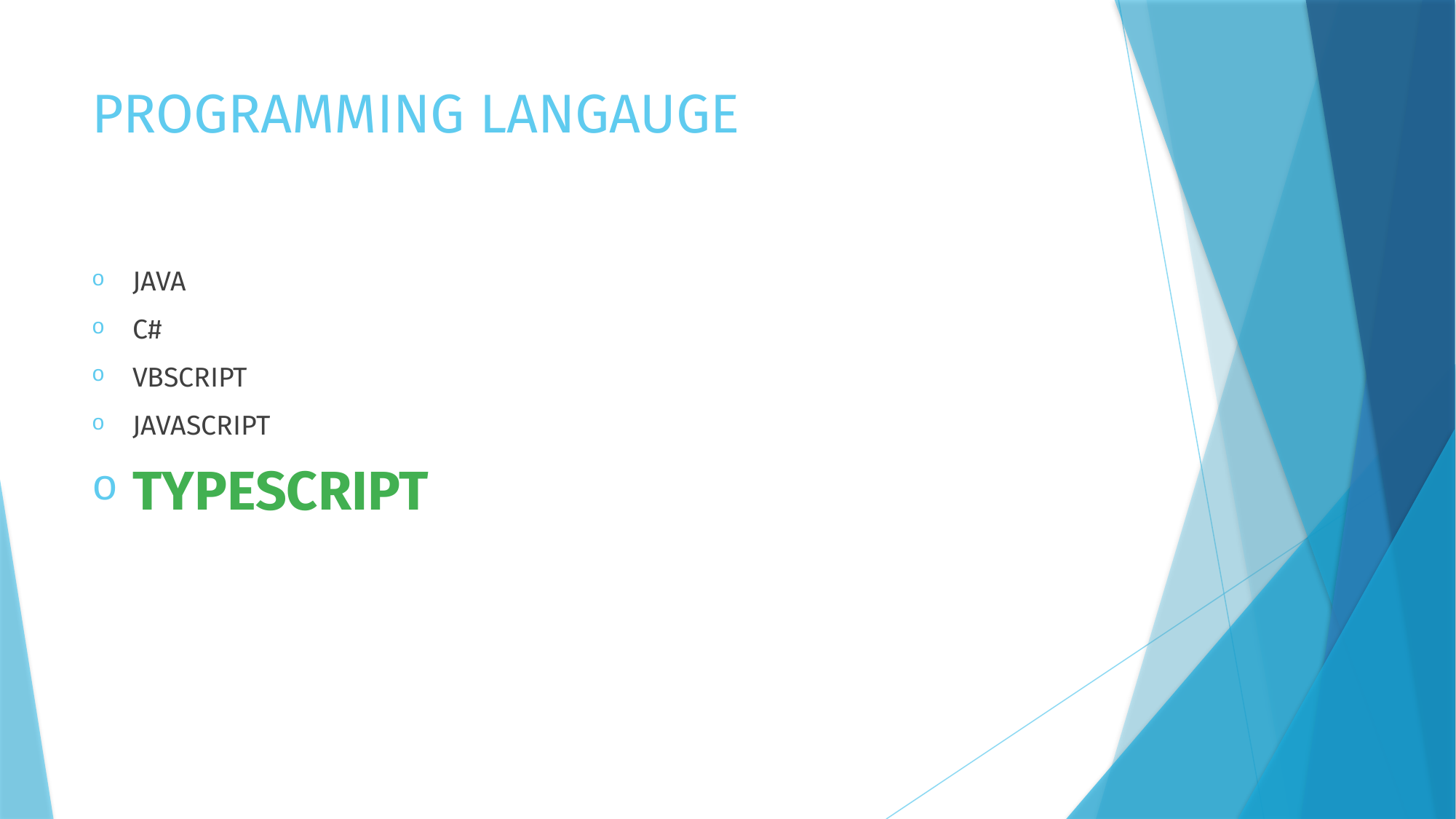

# PROGRAMMING LANGAUGE
JAVA
C#
VBSCRIPT
JAVASCRIPT
TYPESCRIPT